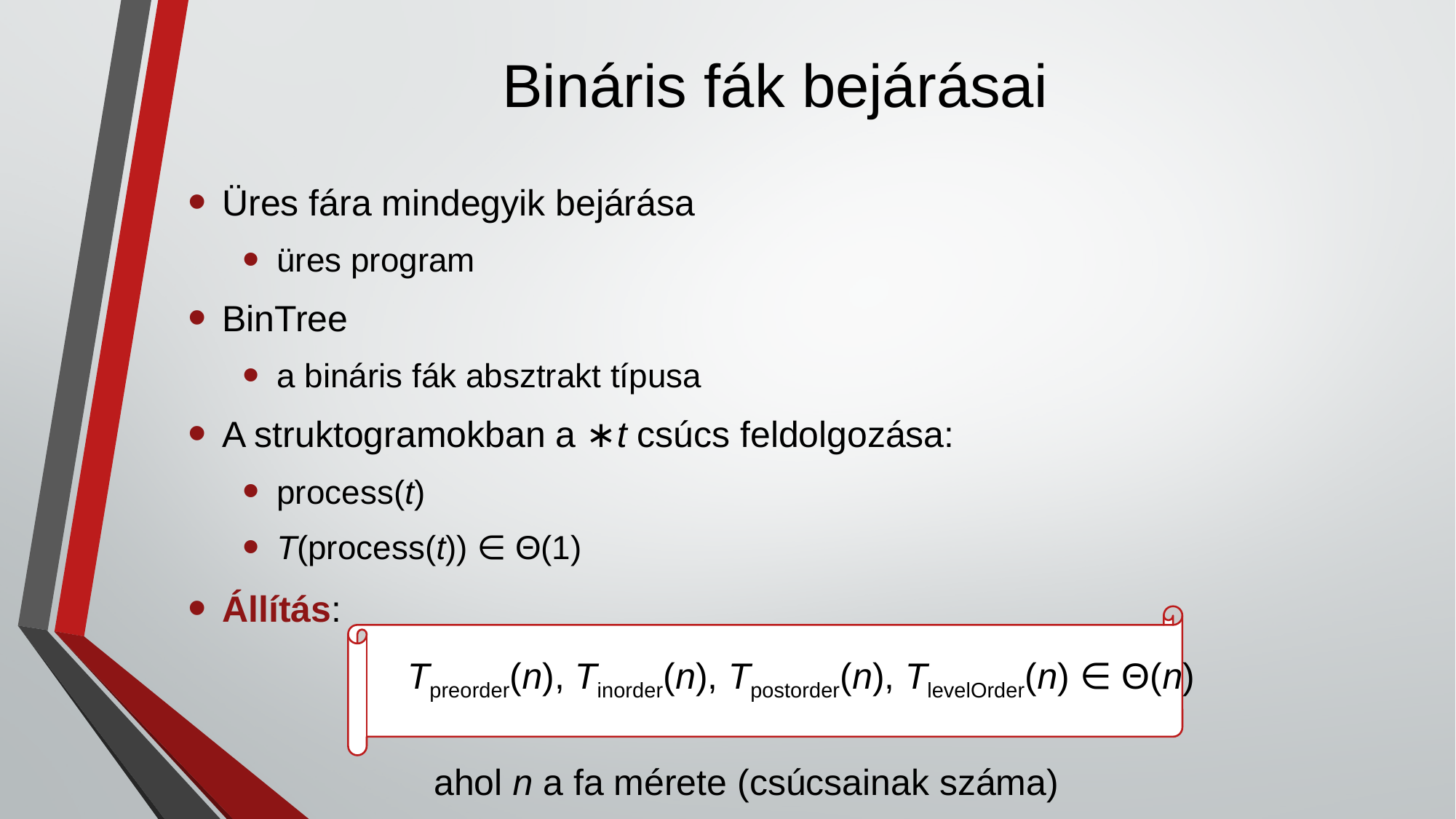

# Bináris fák bejárásai
Üres fára mindegyik bejárása
üres program
BinTree
a bináris fák absztrakt típusa
A struktogramokban a ∗t csúcs feldolgozása:
process(t)
T(process(t)) ∈ Θ(1)
Állítás:
	Tpreorder(n), Tinorder(n), Tpostorder(n), TlevelOrder(n) ∈ Θ(n)

ahol n a fa mérete (csúcsainak száma)